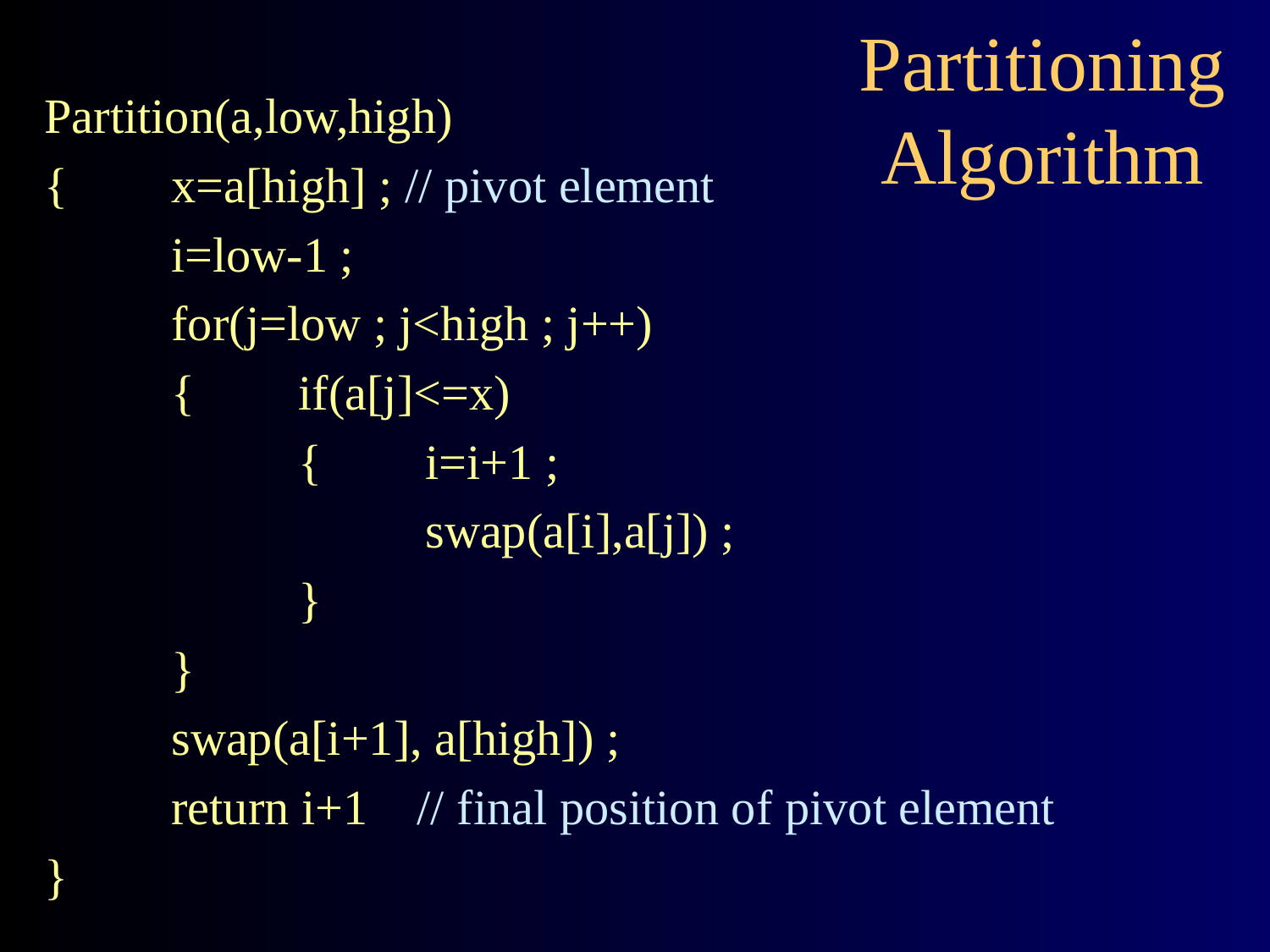

# Partitioning Algorithm
Partition(a,low,high)
{ 	x=a[high] ; // pivot element
	i=low-1 ;
	for(j=low ; j<high ; j++)
	{	if(a[j]<=x)
		{	i=i+1 ;
			swap(a[i],a[j]) ;
		}
	}
	swap(a[i+1], a[high]) ;
	return i+1    // final position of pivot element
}